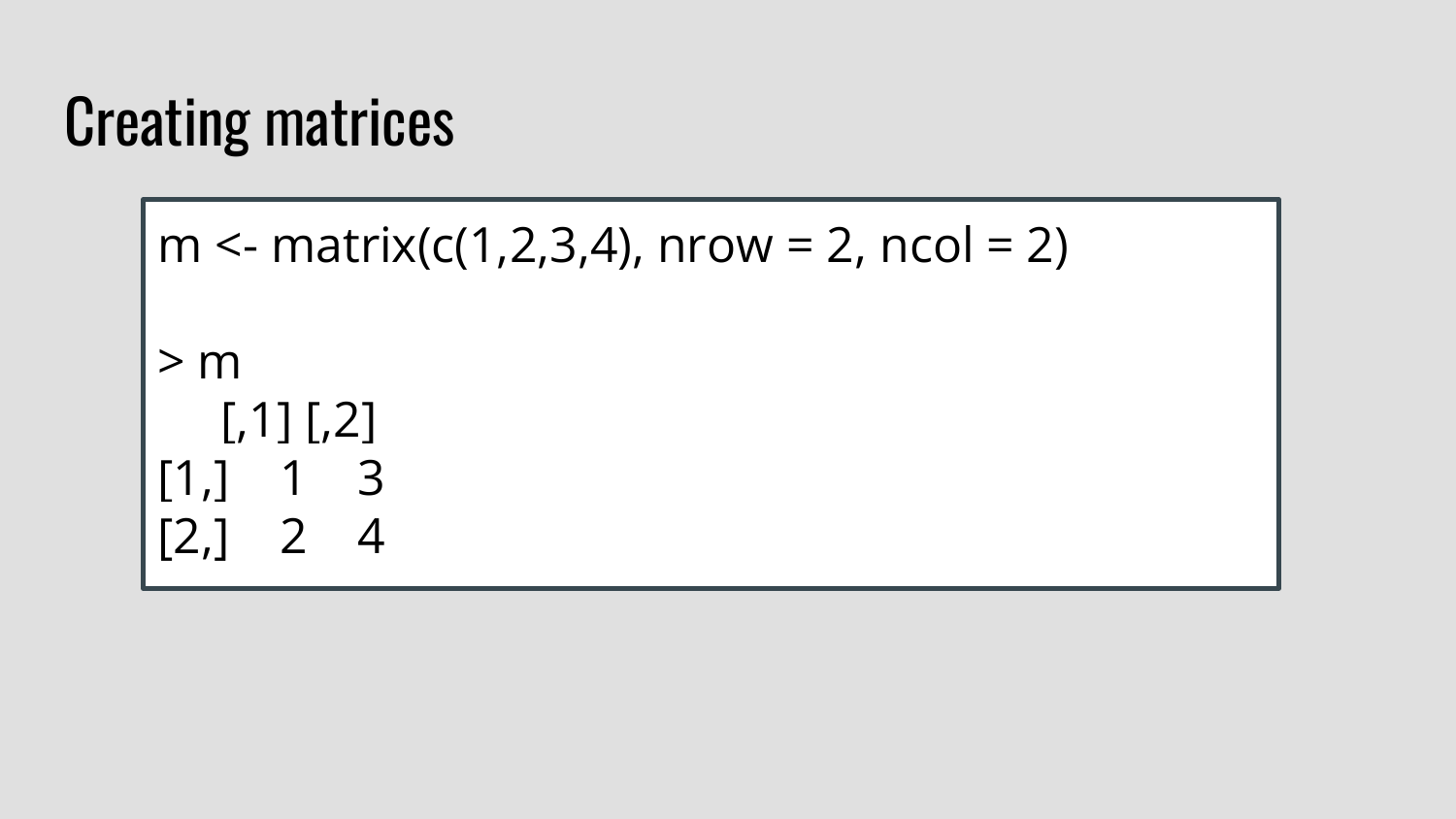

# Creating matrices
m <- matrix(c(1,2,3,4), nrow = 2, ncol = 2)

> m
     [,1] [,2]
[1,]    1    3
[2,]    2    4